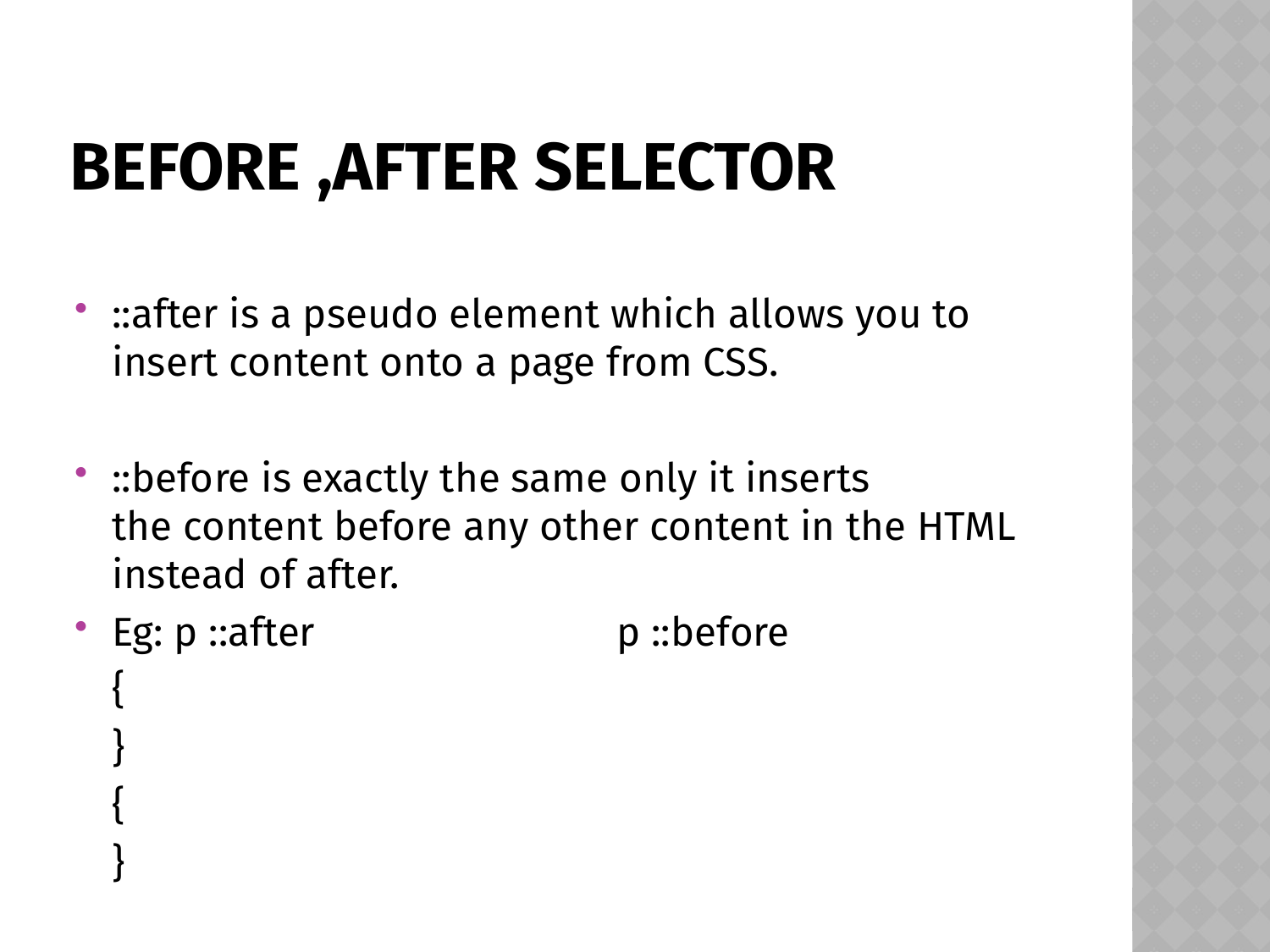

# Before ,After selector

::after is a pseudo element which allows you to insert content onto a page from CSS.

::before is exactly the same only it inserts the content before any other content in the HTML instead of after.
Eg: p ::after                            p ::before
			{
				}
							{
								}